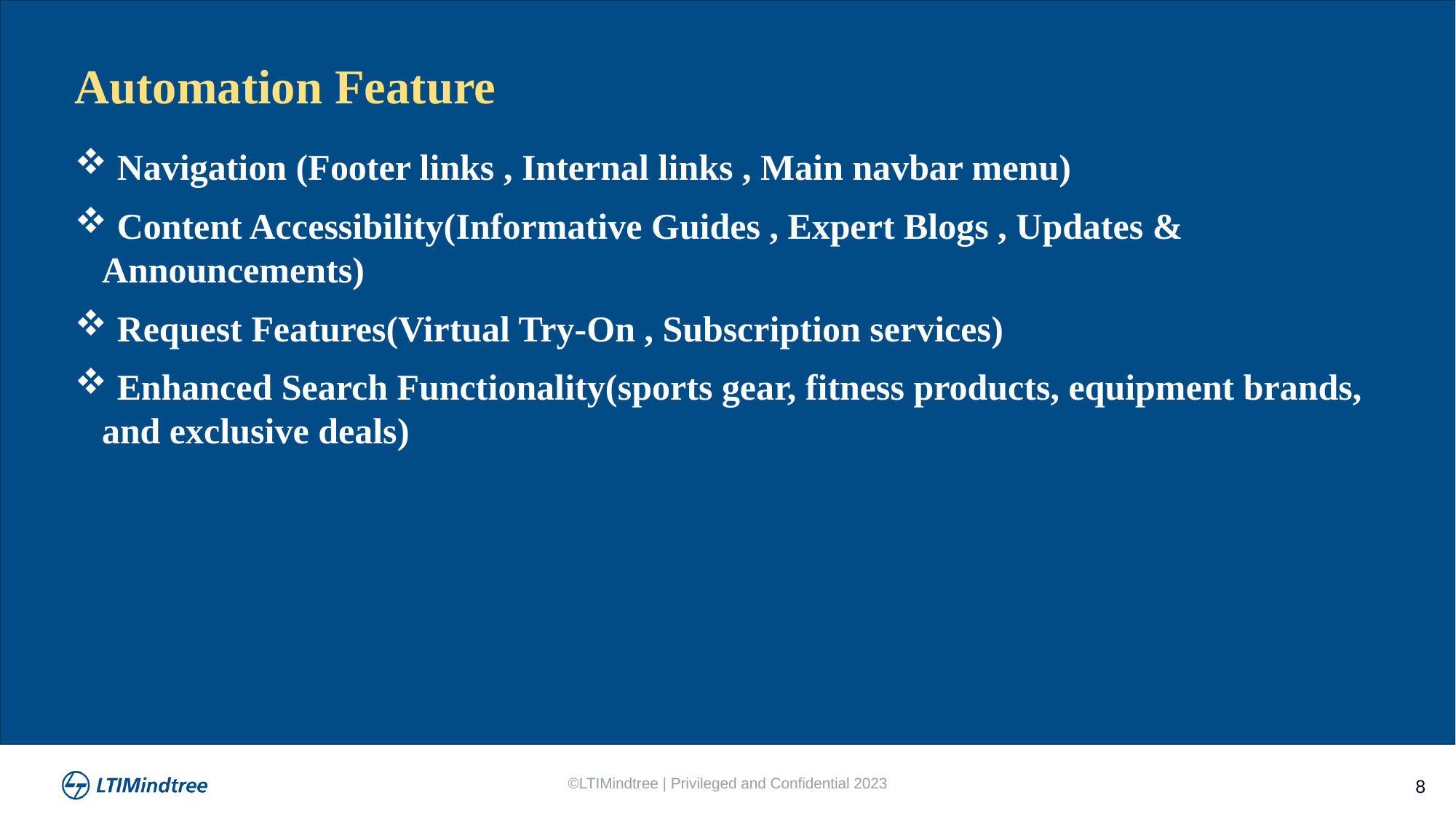

Automation Feature
 Navigation (Footer links , Internal links , Main navbar menu)
 Content Accessibility(Informative Guides , Expert Blogs , Updates & Announcements)
 Request Features(Virtual Try-On , Subscription services)
 Enhanced Search Functionality(sports gear, fitness products, equipment brands, and exclusive deals)